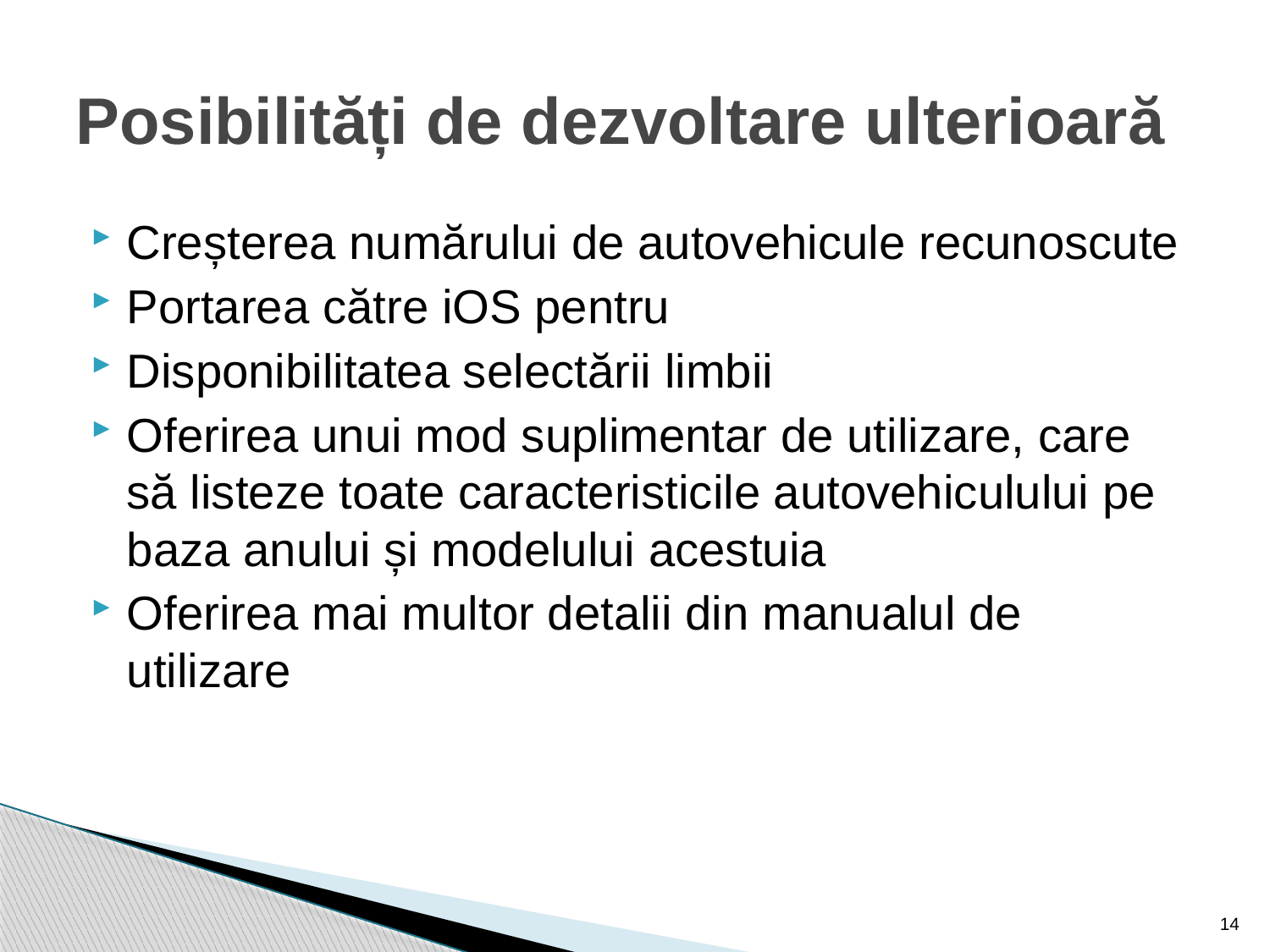

# Posibilități de dezvoltare ulterioară
Creșterea numărului de autovehicule recunoscute
Portarea către iOS pentru
Disponibilitatea selectării limbii
Oferirea unui mod suplimentar de utilizare, care să listeze toate caracteristicile autovehiculului pe baza anului și modelului acestuia
Oferirea mai multor detalii din manualul de utilizare
14